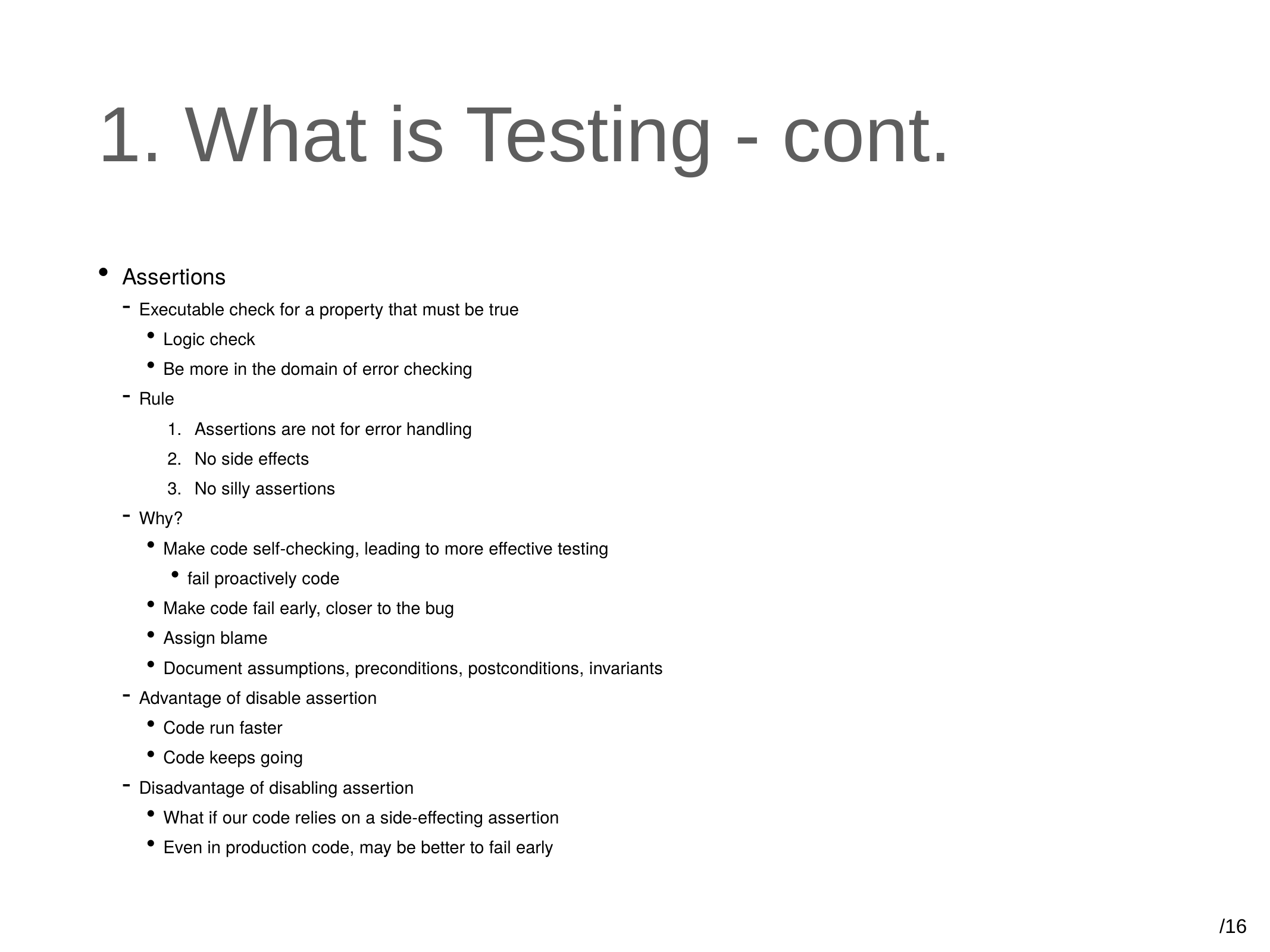

# 1. What is Testing - cont.
Assertions
Executable check for a property that must be true
Logic check
Be more in the domain of error checking
Rule
Assertions are not for error handling
No side effects
No silly assertions
Why?
Make code self-checking, leading to more effective testing
fail proactively code
Make code fail early, closer to the bug
Assign blame
Document assumptions, preconditions, postconditions, invariants
Advantage of disable assertion
Code run faster
Code keeps going
Disadvantage of disabling assertion
What if our code relies on a side-effecting assertion
Even in production code, may be better to fail early
8